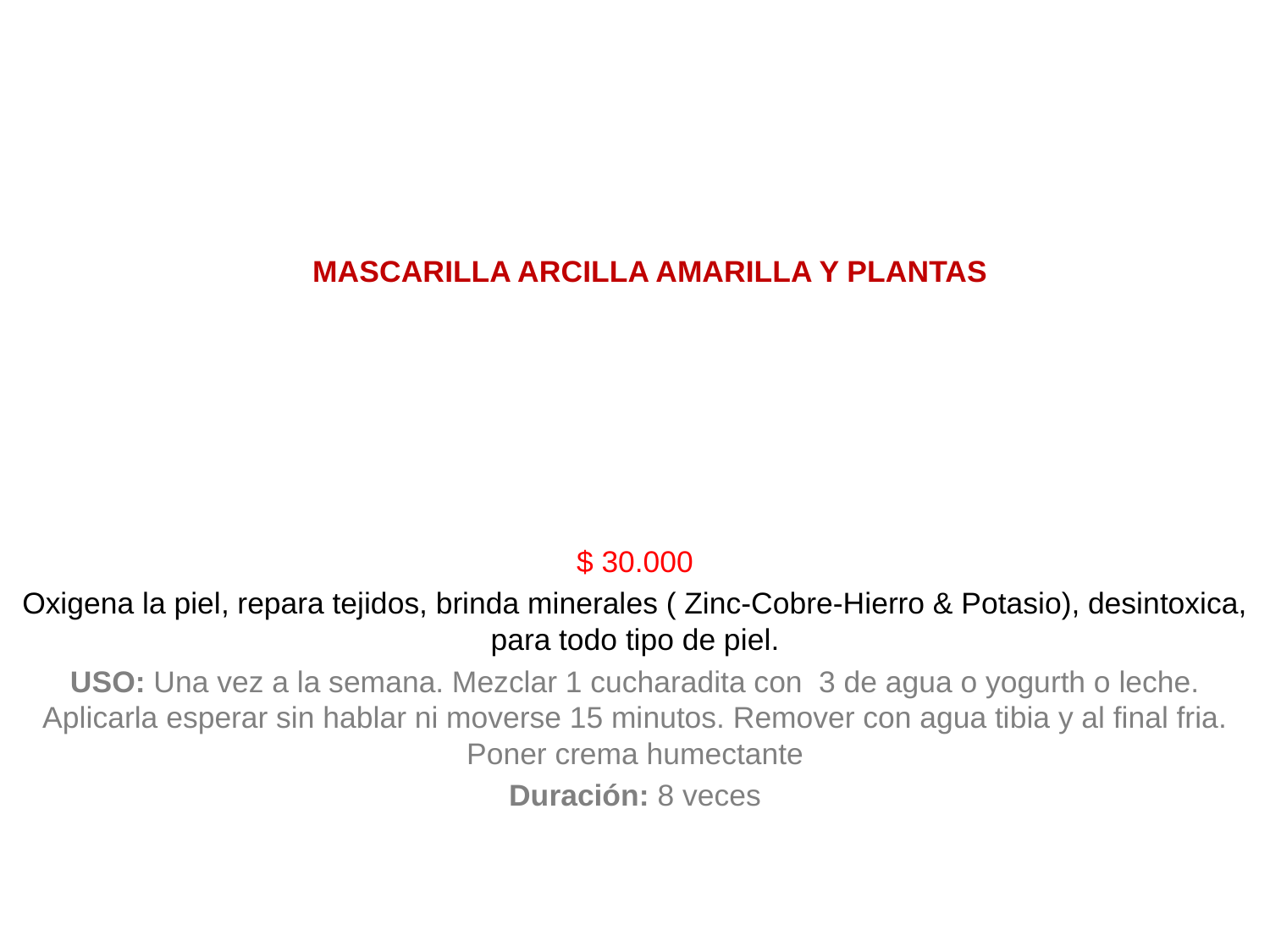

MASCARILLA ARCILLA AMARILLA Y PLANTAS

$ 30.000
Oxigena la piel, repara tejidos, brinda minerales ( Zinc-Cobre-Hierro & Potasio), desintoxica, para todo tipo de piel.
USO: Una vez a la semana. Mezclar 1 cucharadita con  3 de agua o yogurth o leche. Aplicarla esperar sin hablar ni moverse 15 minutos. Remover con agua tibia y al final fria. Poner crema humectante
Duración: 8 veces